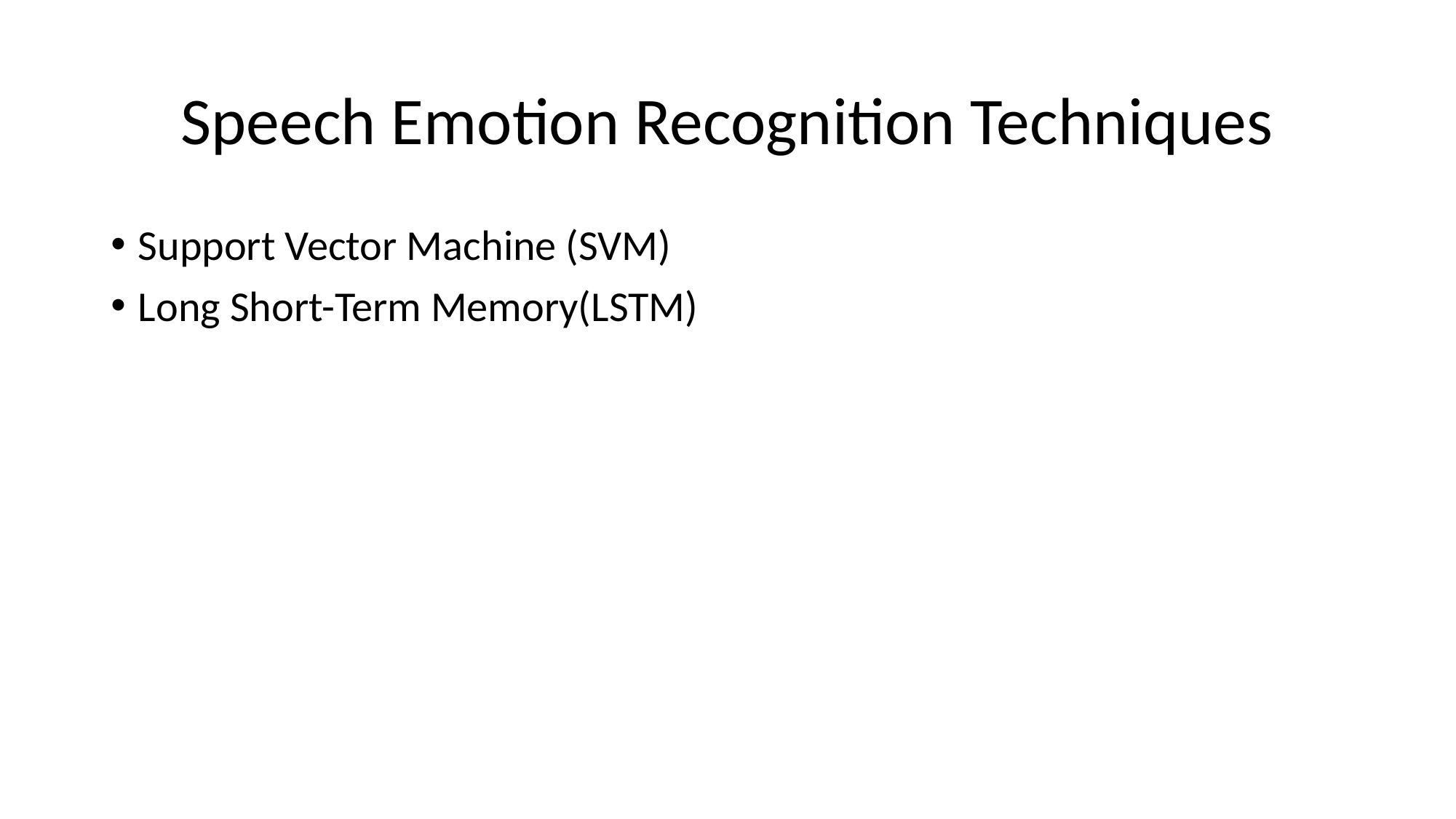

# Speech Emotion Recognition Techniques
Support Vector Machine (SVM)
Long Short-Term Memory(LSTM)